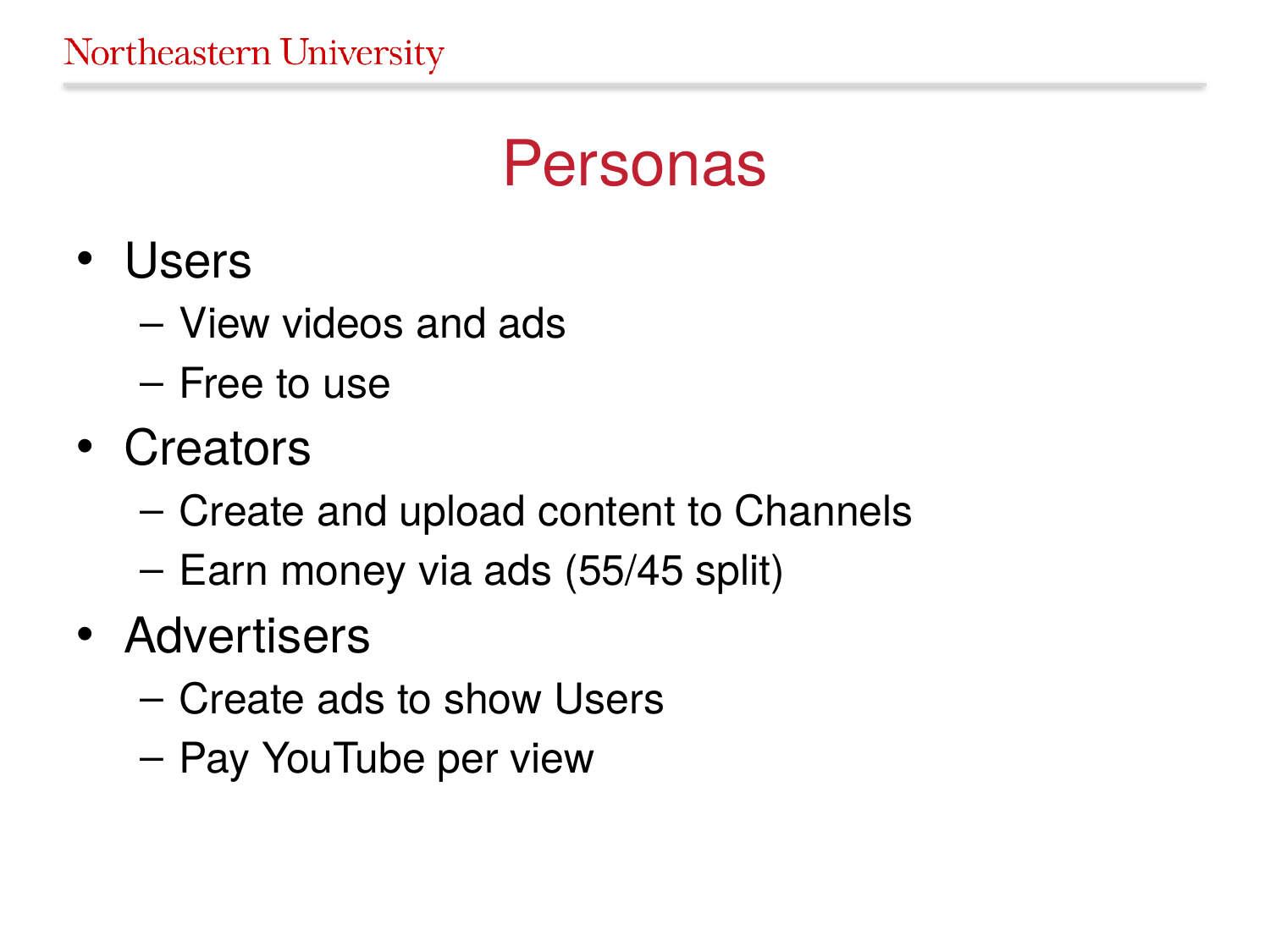

# Personas
Users
View videos and ads
Free to use
Creators
Create and upload content to Channels
Earn money via ads (55/45 split)
Advertisers
Create ads to show Users
Pay YouTube per view